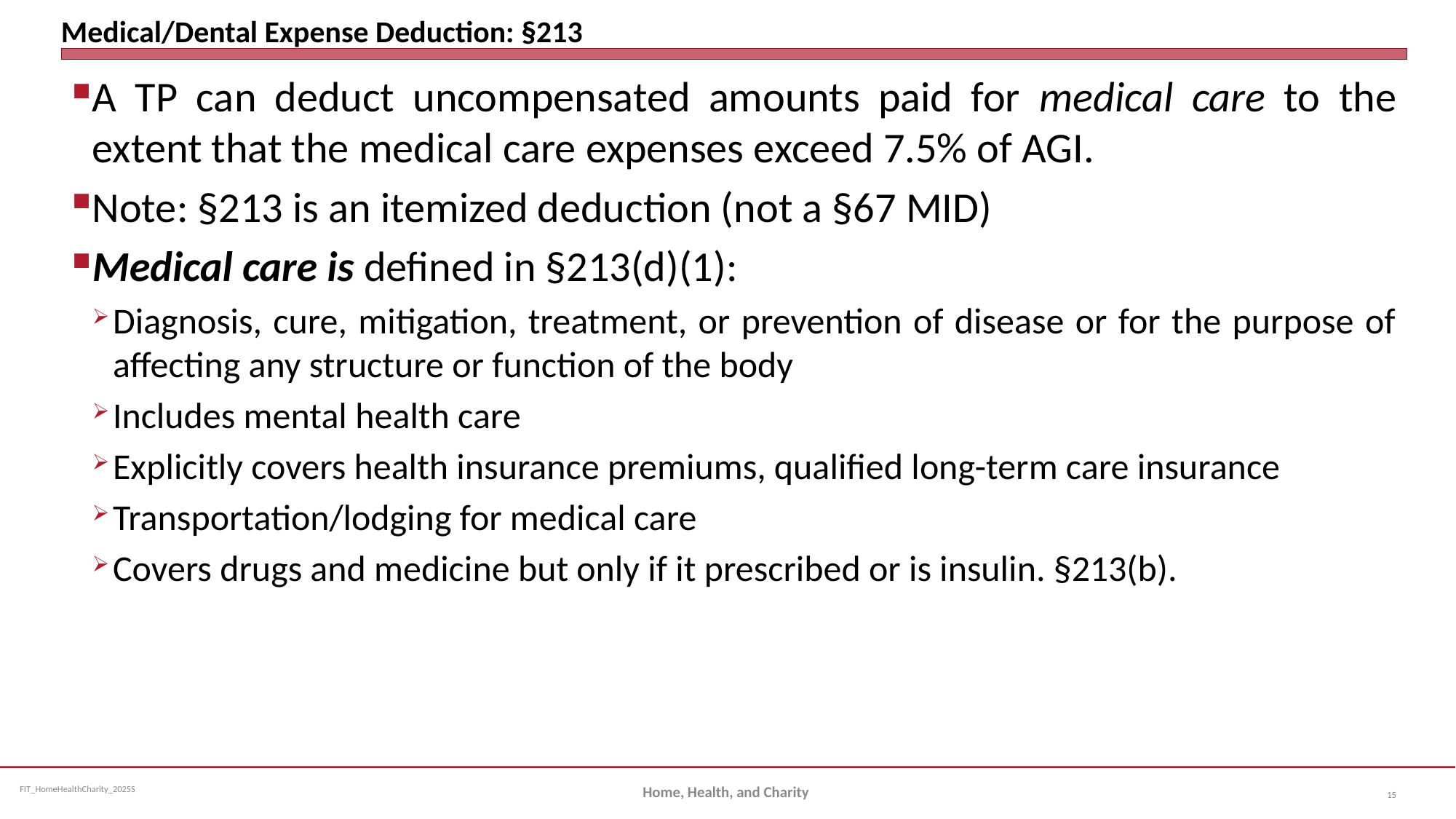

# Medical/Dental Expense Deduction: §213
A TP can deduct uncompensated amounts paid for medical care to the extent that the medical care expenses exceed 7.5% of AGI.
Note: §213 is an itemized deduction (not a §67 MID)
Medical care is defined in §213(d)(1):
Diagnosis, cure, mitigation, treatment, or prevention of disease or for the purpose of affecting any structure or function of the body
Includes mental health care
Explicitly covers health insurance premiums, qualified long-term care insurance
Transportation/lodging for medical care
Covers drugs and medicine but only if it prescribed or is insulin. §213(b).
Home, Health, and Charity
15